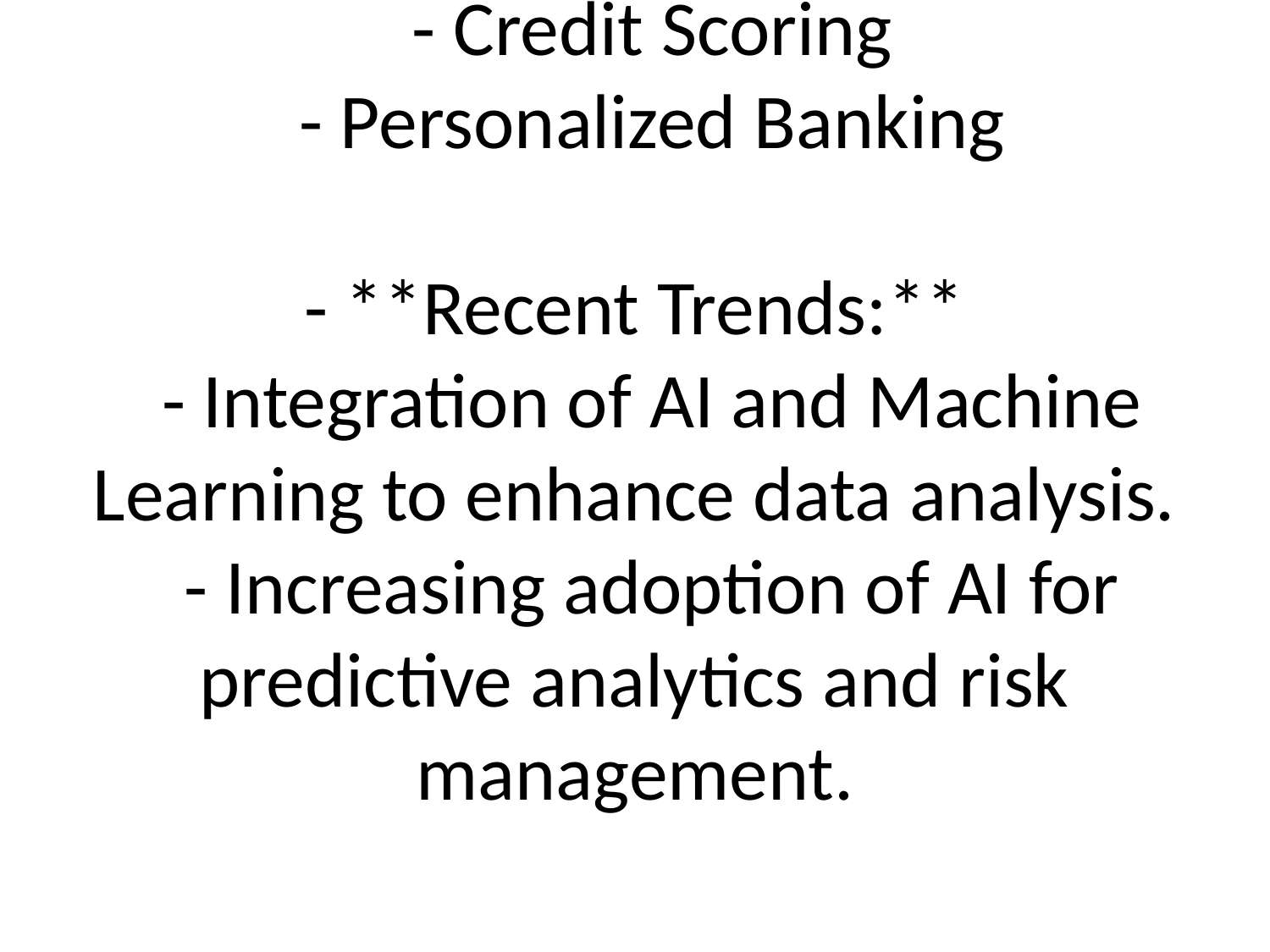

# Certainly! Below is a suggestion for creating Slide 1 on the topic of "AI in Finance." This slide is designed to introduce the topic and provide an engaging overview:

---

**Slide Title: Introduction to AI in Finance**

[Background Image: A futuristic, high-tech graphic related to finance, such as a digital grid with numbers, graphs, and AI elements]

---

**Main Heading: Transforming Finance with Artificial Intelligence**

---

**Bullet Points:**

- **Overview of AI in Finance:**
  - AI technologies are revolutionizing the financial sector by improving efficiency, accuracy, and decision-making processes.

- **Key Applications:**
  - Algorithmic Trading
  - Fraud Detection
  - Credit Scoring
  - Personalized Banking

- **Recent Trends:**
  - Integration of AI and Machine Learning to enhance data analysis.
  - Increasing adoption of AI for predictive analytics and risk management.

---

**Visuals:**

- [Icon of a robot or AI brain next to a financial chart]
- [Icons representing various financial activities like trading, banking, and credit scoring]

---

**Footer:**

- Presented by [Your Name/Organization]
- Date: [Today's Date]

---

This slide serves as a primer for the audience, setting the stage for more detailed discussions or presentations on how AI is applied specifically within each area of finance. Adjust the visuals and text to better fit your presentation style or focus areas.